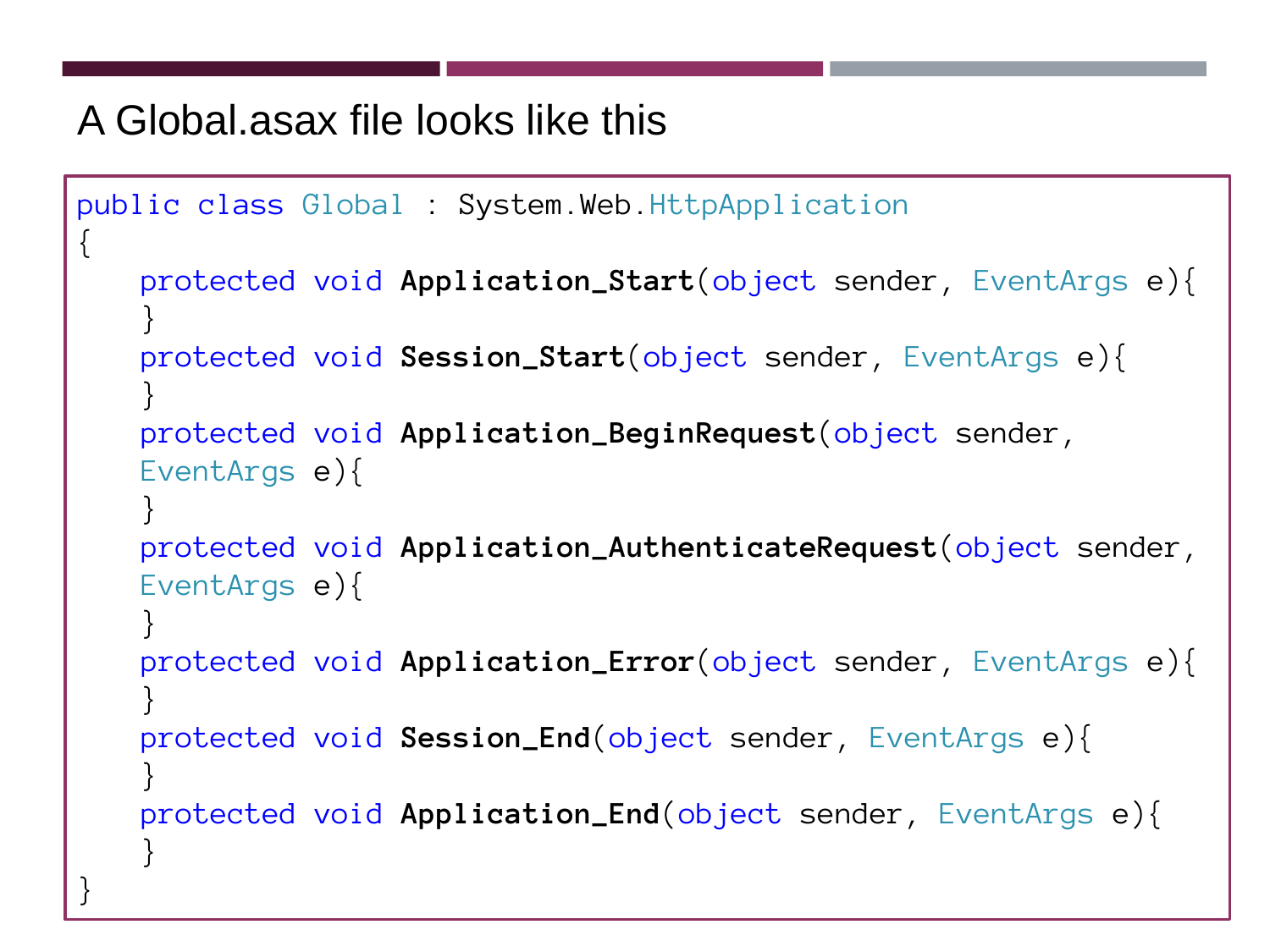

A Global.asax file looks like this
public class Global : System.Web.HttpApplication
{
protected void Application_Start(object sender, EventArgs e){
}
protected void Session_Start(object sender, EventArgs e){
}
protected void Application_BeginRequest(object sender, EventArgs e){
}
protected void Application_AuthenticateRequest(object sender, EventArgs e){
}
protected void Application_Error(object sender, EventArgs e){
}
protected void Session_End(object sender, EventArgs e){
}
protected void Application_End(object sender, EventArgs e){
}
}